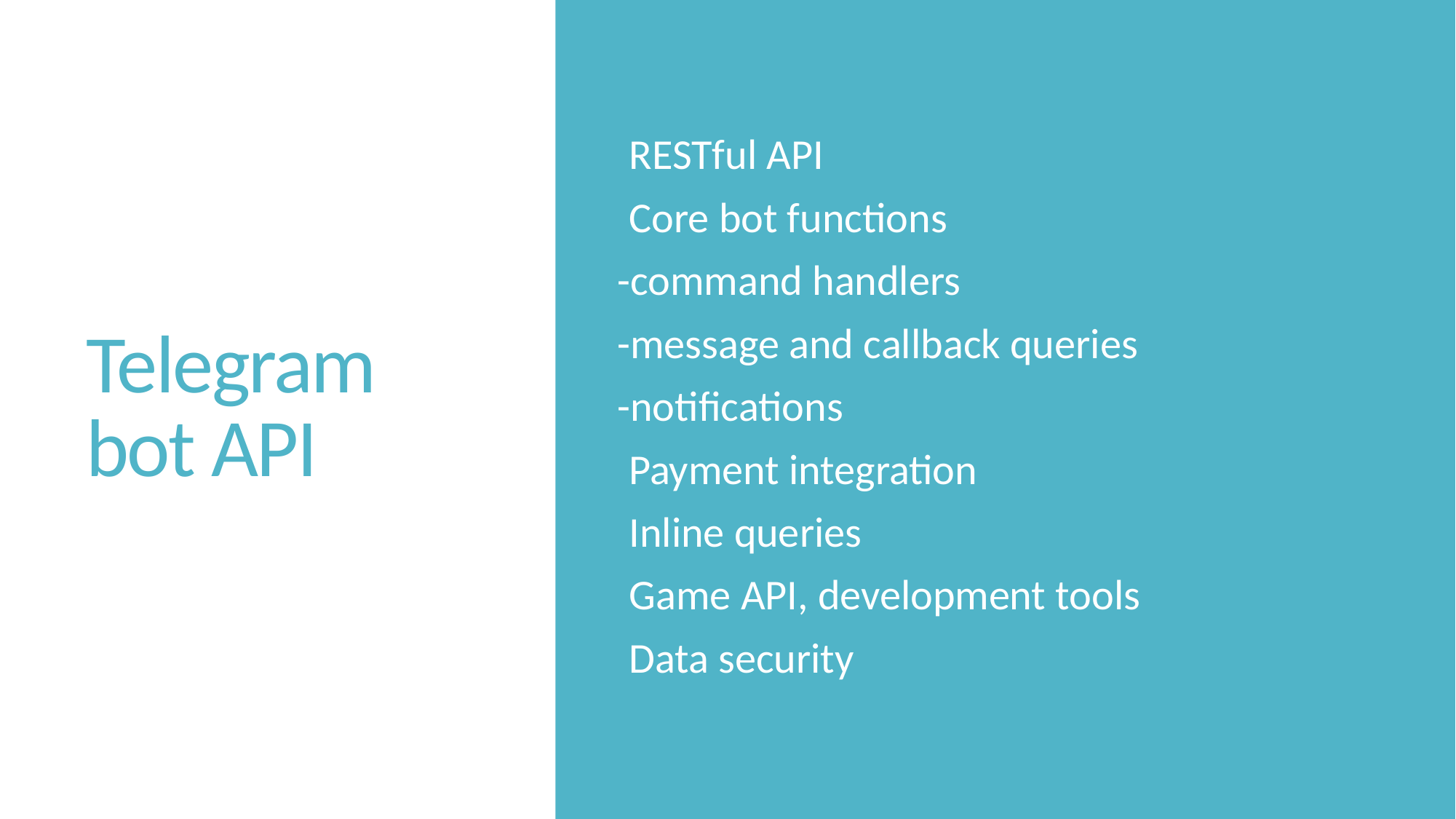

# Telegram bot API
RESTful API
Core bot functions
-command handlers
-message and callback queries
-notifications
Payment integration
Inline queries
Game API, development tools
Data security